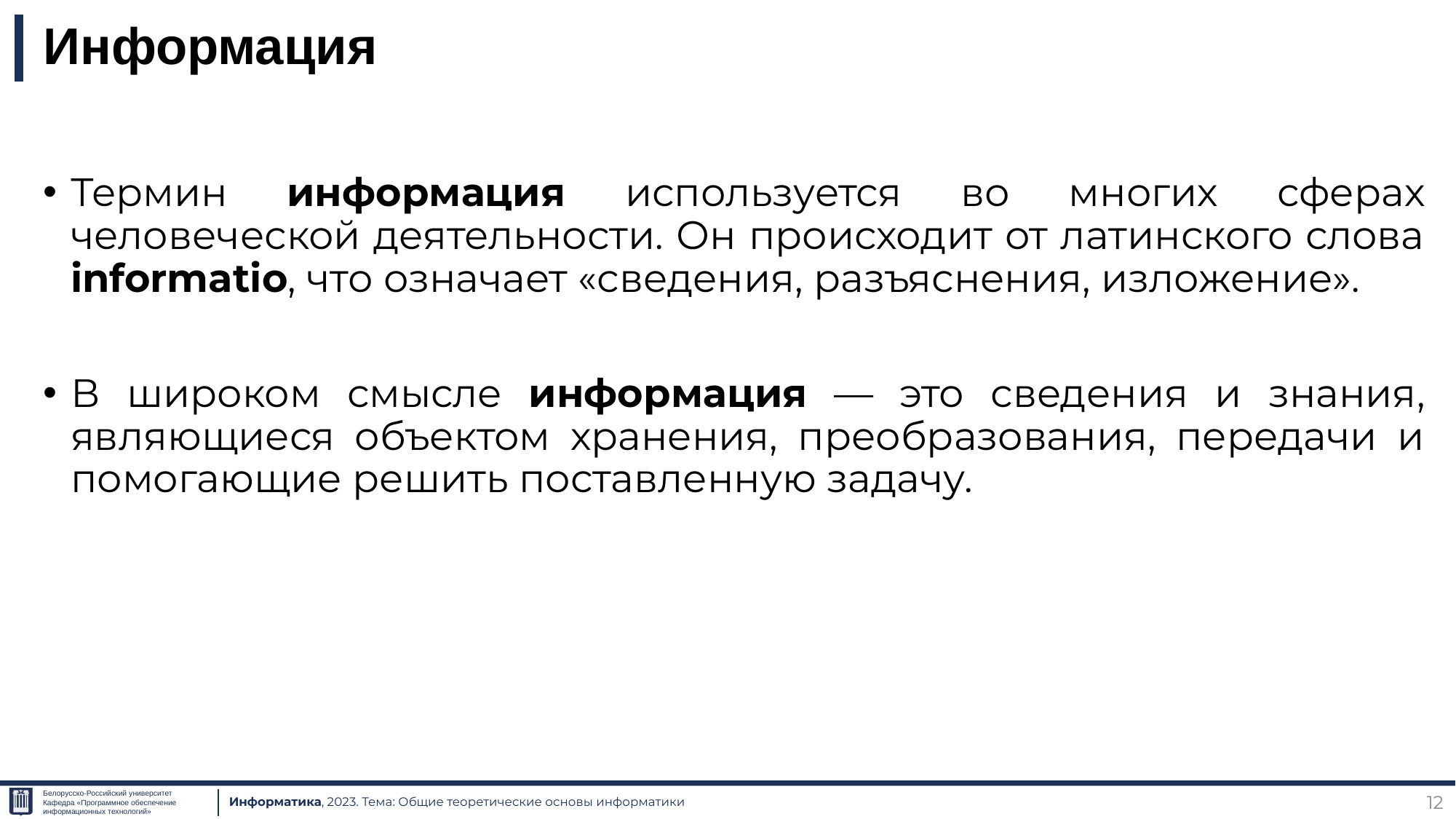

# Информация

Термин информация используется во многих сферах человеческой деятельности. Он происходит от латинского слова informatio, что означает «сведения, разъяснения, изложение».

В широком смысле информация — это сведения и знания, являющиеся объектом хранения, преобразования, передачи и помогающие решить поставленную задачу.
12